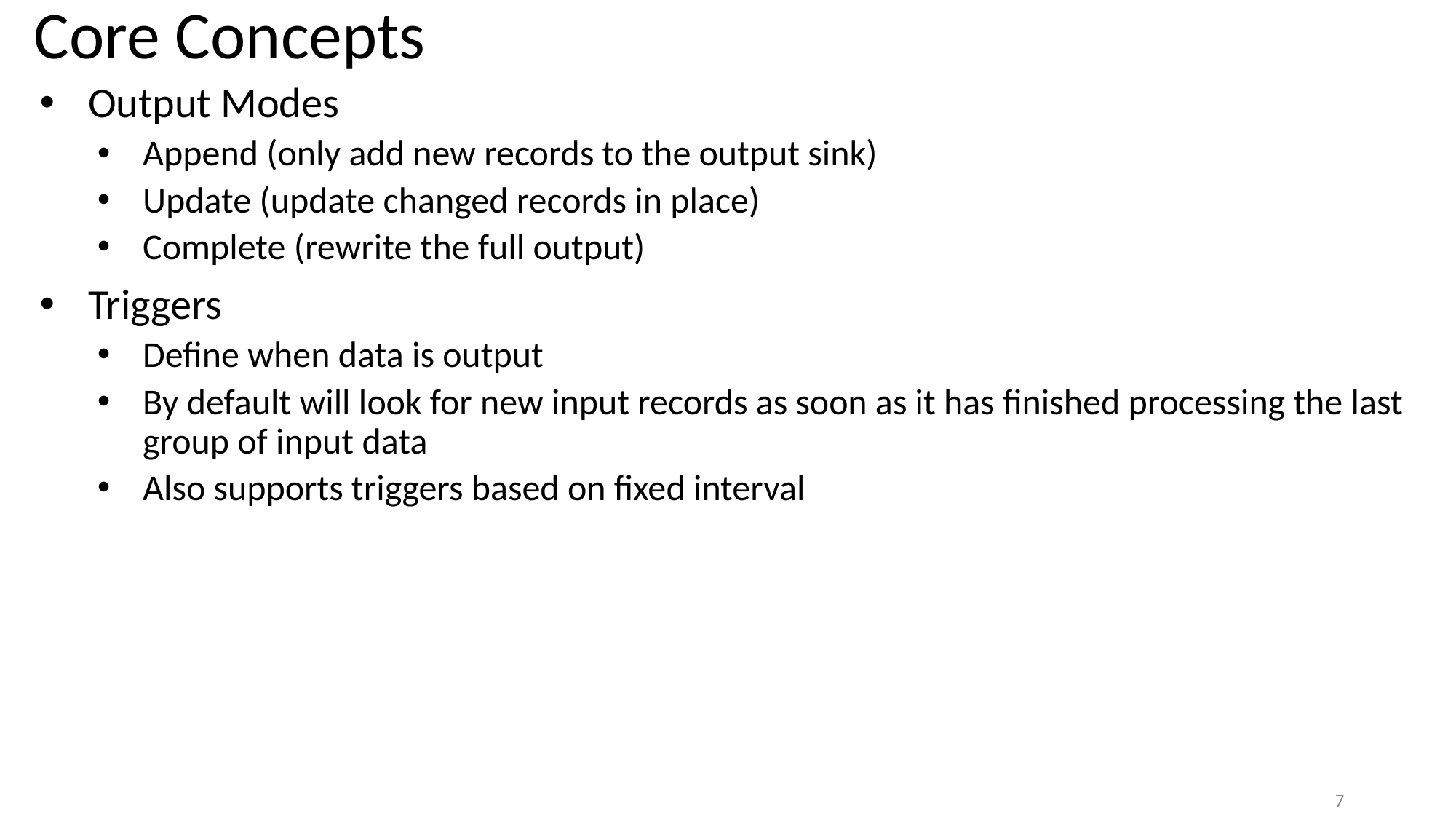

# Core Concepts
Output Modes
Append (only add new records to the output sink)
Update (update changed records in place)
Complete (rewrite the full output)
Triggers
Define when data is output
By default will look for new input records as soon as it has finished processing the last group of input data
Also supports triggers based on fixed interval

7